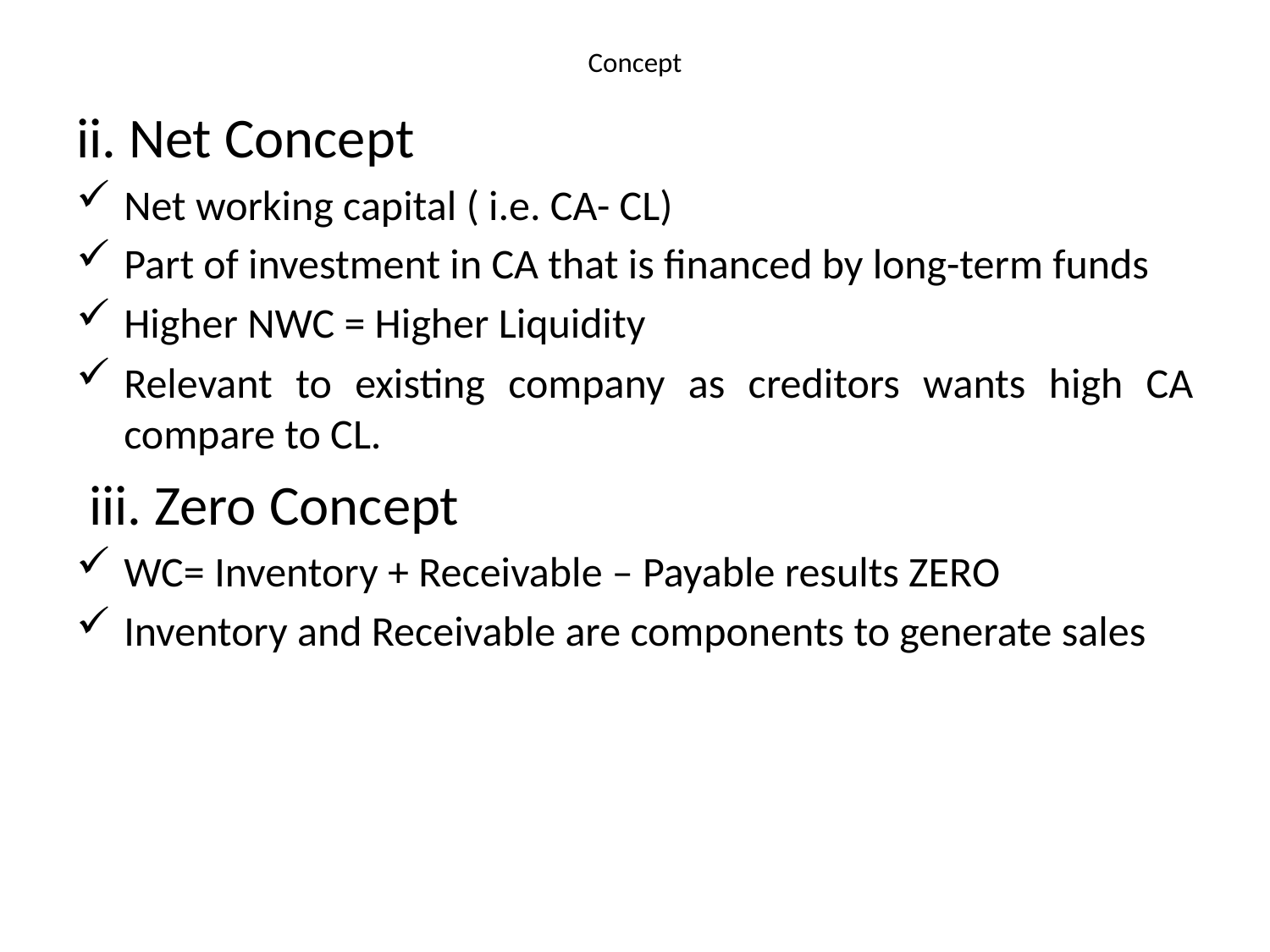

# Concept
ii. Net Concept
Net working capital ( i.e. CA- CL)
Part of investment in CA that is financed by long-term funds
Higher NWC = Higher Liquidity
Relevant to existing company as creditors wants high CA compare to CL.
 iii. Zero Concept
WC= Inventory + Receivable – Payable results ZERO
Inventory and Receivable are components to generate sales